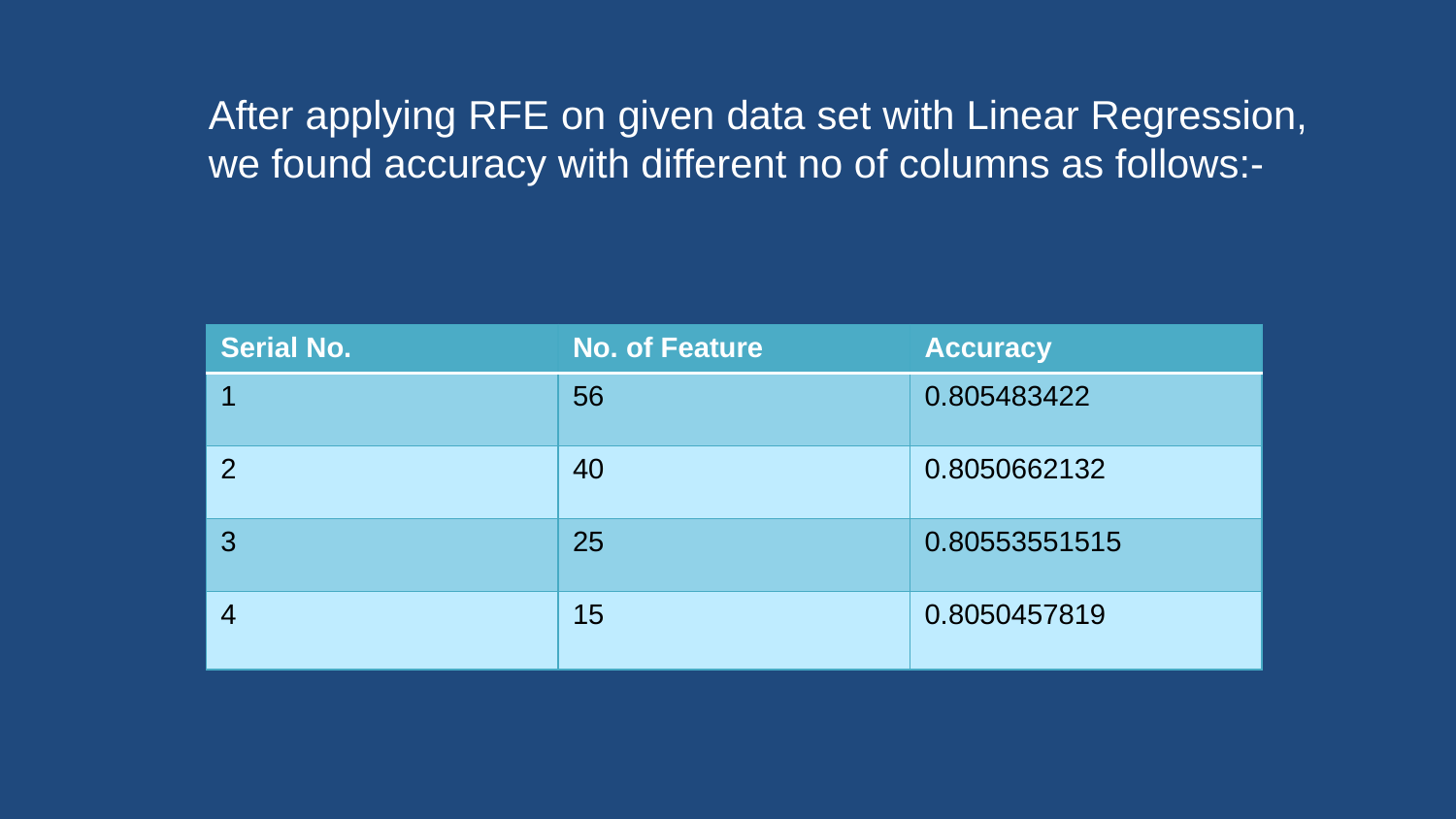

After applying RFE on given data set with Linear Regression, we found accuracy with different no of columns as follows:-
| Serial No. | No. of Feature | Accuracy |
| --- | --- | --- |
| 1 | 56 | 0.805483422 |
| 2 | 40 | 0.8050662132 |
| 3 | 25 | 0.80553551515 |
| 4 | 15 | 0.8050457819 |